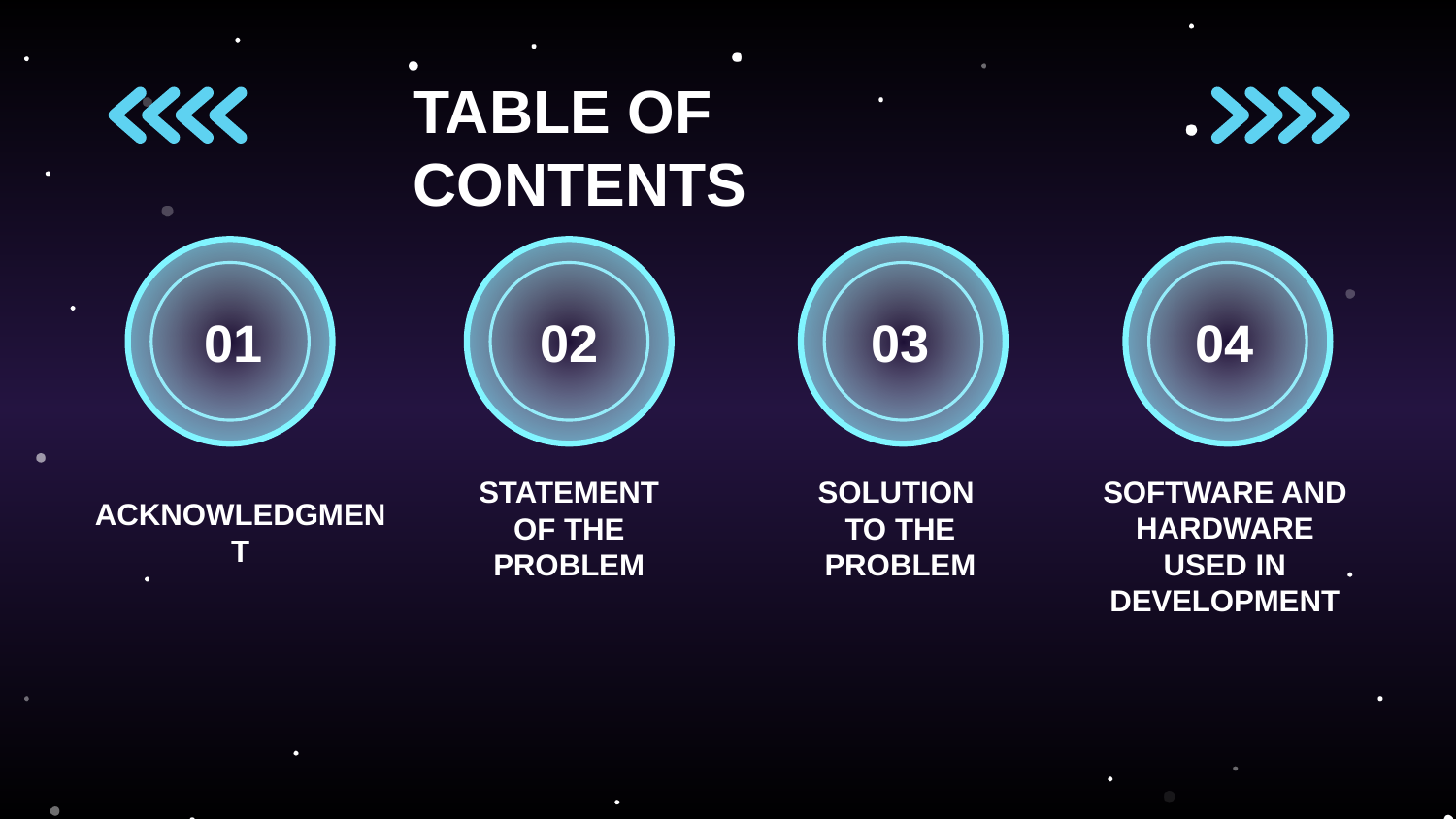

# TABLE OF CONTENTS

01
02
03
04
STATEMENT OF THE PROBLEM
SOLUTION
TO THE PROBLEM
ACKNOWLEDGMENT
SOFTWARE AND HARDWARE USED IN DEVELOPMENT